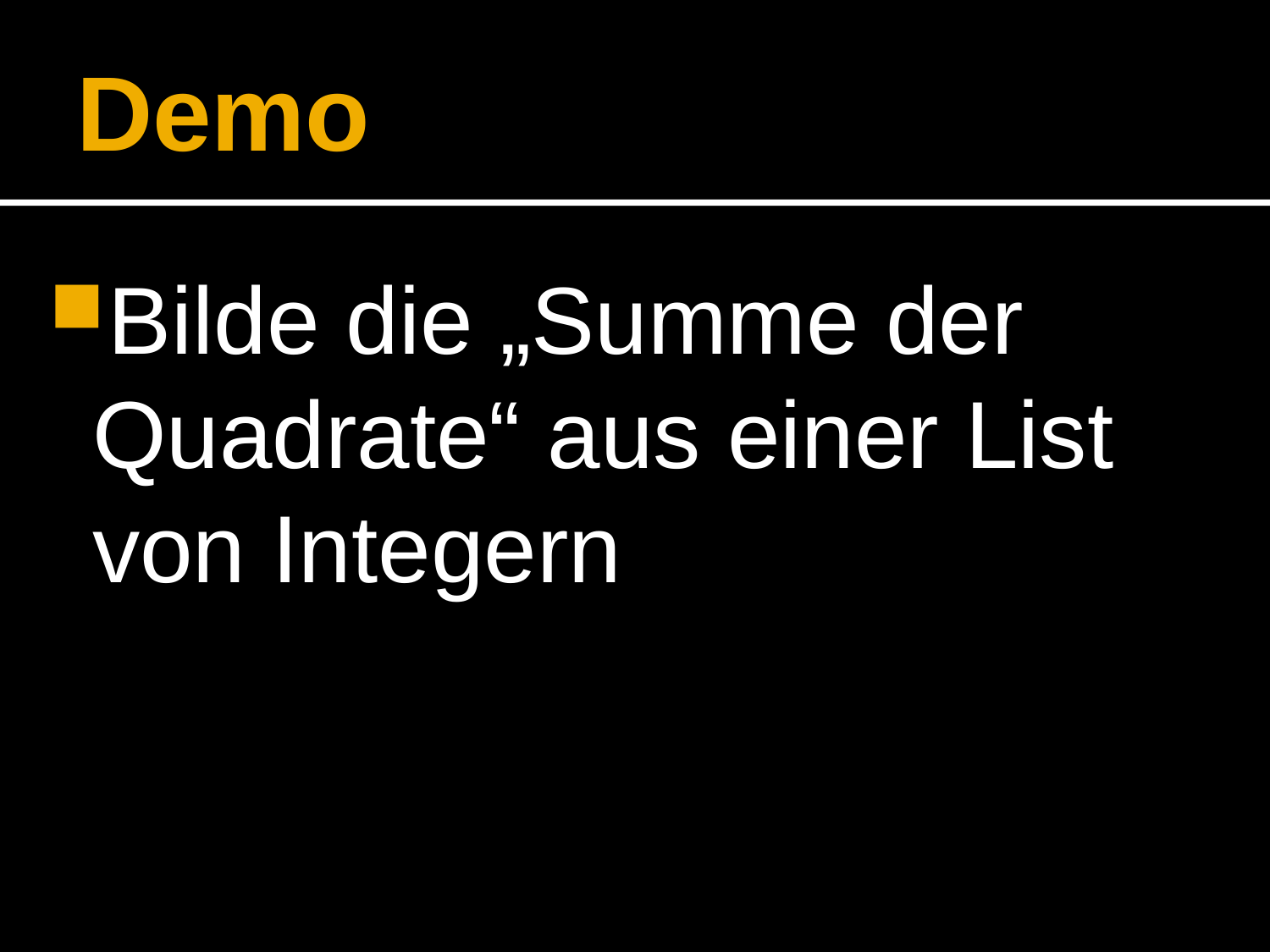

# Demo
Bilde die „Summe der Quadrate“ aus einer List von Integern